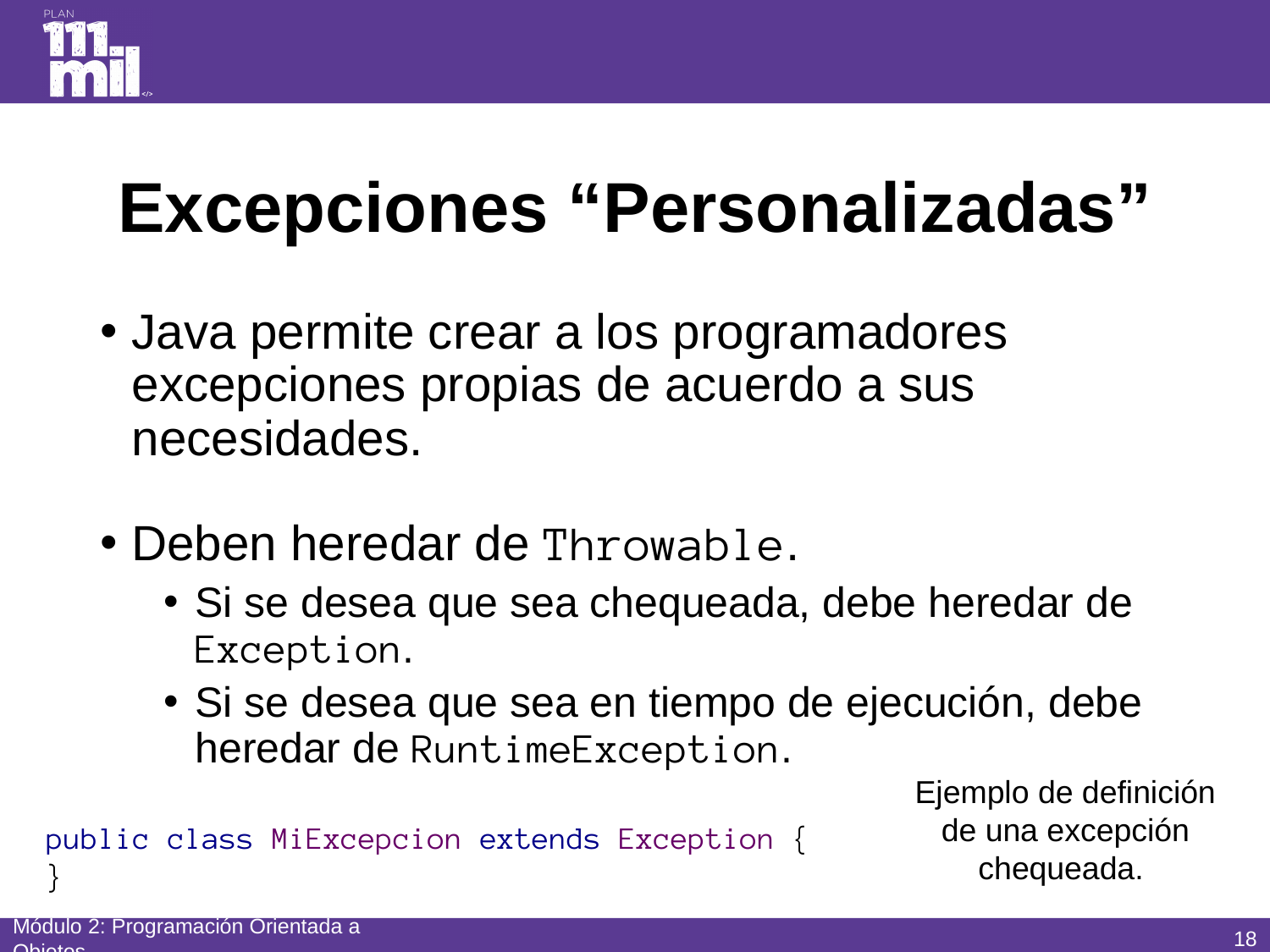

# Excepciones “Personalizadas”
Java permite crear a los programadores excepciones propias de acuerdo a sus necesidades.

Deben heredar de Throwable.
Si se desea que sea chequeada, debe heredar de Exception.
Si se desea que sea en tiempo de ejecución, debe heredar de RuntimeException.
Ejemplo de definición de una excepción chequeada.
public class MiExcepcion extends Exception {
}
18
Módulo 2: Programación Orientada a Objetos